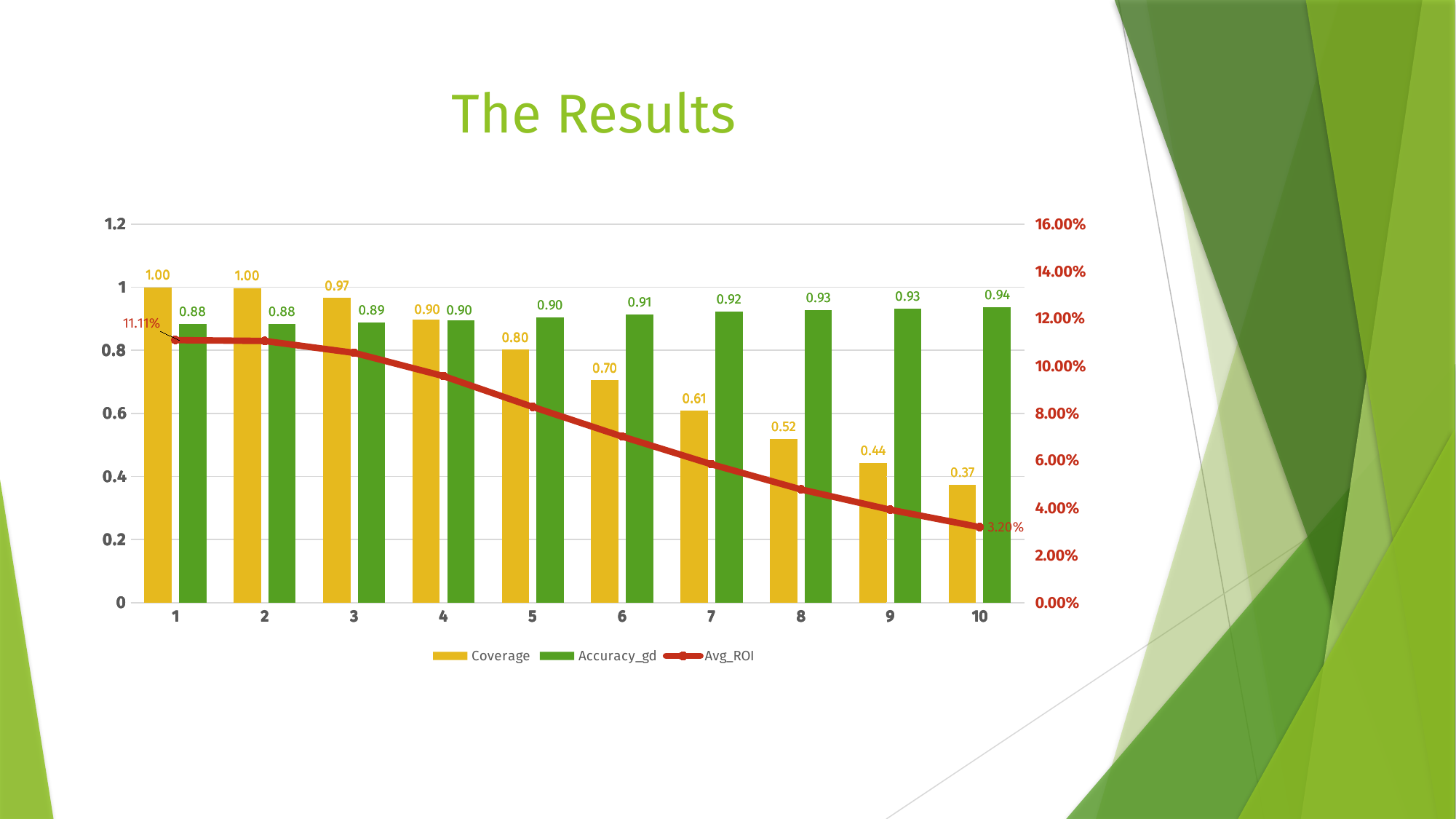

# The Results

### Chart

| Category | Coverage | Accuracy_gd | Avg_ROI |
|---|---|---|---|
| 1 | 0.999672219651396 | 0.8836191100738712 | 0.11105 |
| 2 | 0.9973006324232608 | 0.8840383574356199 | 0.11067 |
| 3 | 0.9652360018509949 | 0.8880166197239368 | 0.10566 |
| 4 | 0.8969034397655407 | 0.8962744802975257 | 0.09583 |
| 5 | 0.8020785130340892 | 0.9049736772518571 | 0.08278 |
| 6 | 0.704515656331945 | 0.9136539040477298 | 0.07027 |
| 7 | 0.60801326546352 | 0.9220206760956428 | 0.05854 |
| 8 | 0.5190883850069412 | 0.9284599955426789 | 0.04792 |
| 9 | 0.44227209625173536 | 0.932818903130177 | 0.03932 |
| 10 | 0.373611753817677 | 0.9369355421375858 | 0.03198 |

### Chart

| Category | Coverage | Accuracy_gd | Avg_ROI |
|---|---|---|---|
| 1 | 0.999672219651396 | 0.8836191100738712 | 0.11105 |
| 2 | 0.9973006324232608 | 0.8840383574356199 | 0.11067 |
| 3 | 0.9652360018509949 | 0.8880166197239368 | 0.10566 |
| 4 | 0.8969034397655407 | 0.8962744802975257 | 0.09583 |
| 5 | 0.8020785130340892 | 0.9049736772518571 | 0.08278 |
| 6 | 0.704515656331945 | 0.9136539040477298 | 0.07027 |
| 7 | 0.60801326546352 | 0.9220206760956428 | 0.05854 |
| 8 | 0.5190883850069412 | 0.9284599955426789 | 0.04792 |
| 9 | 0.44227209625173536 | 0.932818903130177 | 0.03932 |
| 10 | 0.373611753817677 | 0.9369355421375858 | 0.03198 |

### Chart

| Category | Coverage | Accuracy_gd | Avg_ROI |
|---|---|---|---|
| 1 | 0.999672219651396 | 0.8836191100738712 | 0.11105 |
| 2 | 0.9973006324232608 | 0.8840383574356199 | 0.11067 |
| 3 | 0.9652360018509949 | 0.8880166197239368 | 0.10566 |
| 4 | 0.8969034397655407 | 0.8962744802975257 | 0.09583 |
| 5 | 0.8020785130340892 | 0.9049736772518571 | 0.08278 |
| 6 | 0.704515656331945 | 0.9136539040477298 | 0.07027 |
| 7 | 0.60801326546352 | 0.9220206760956428 | 0.05854 |
| 8 | 0.5190883850069412 | 0.9284599955426789 | 0.04792 |
| 9 | 0.44227209625173536 | 0.932818903130177 | 0.03932 |
| 10 | 0.373611753817677 | 0.9369355421375858 | 0.03198 |